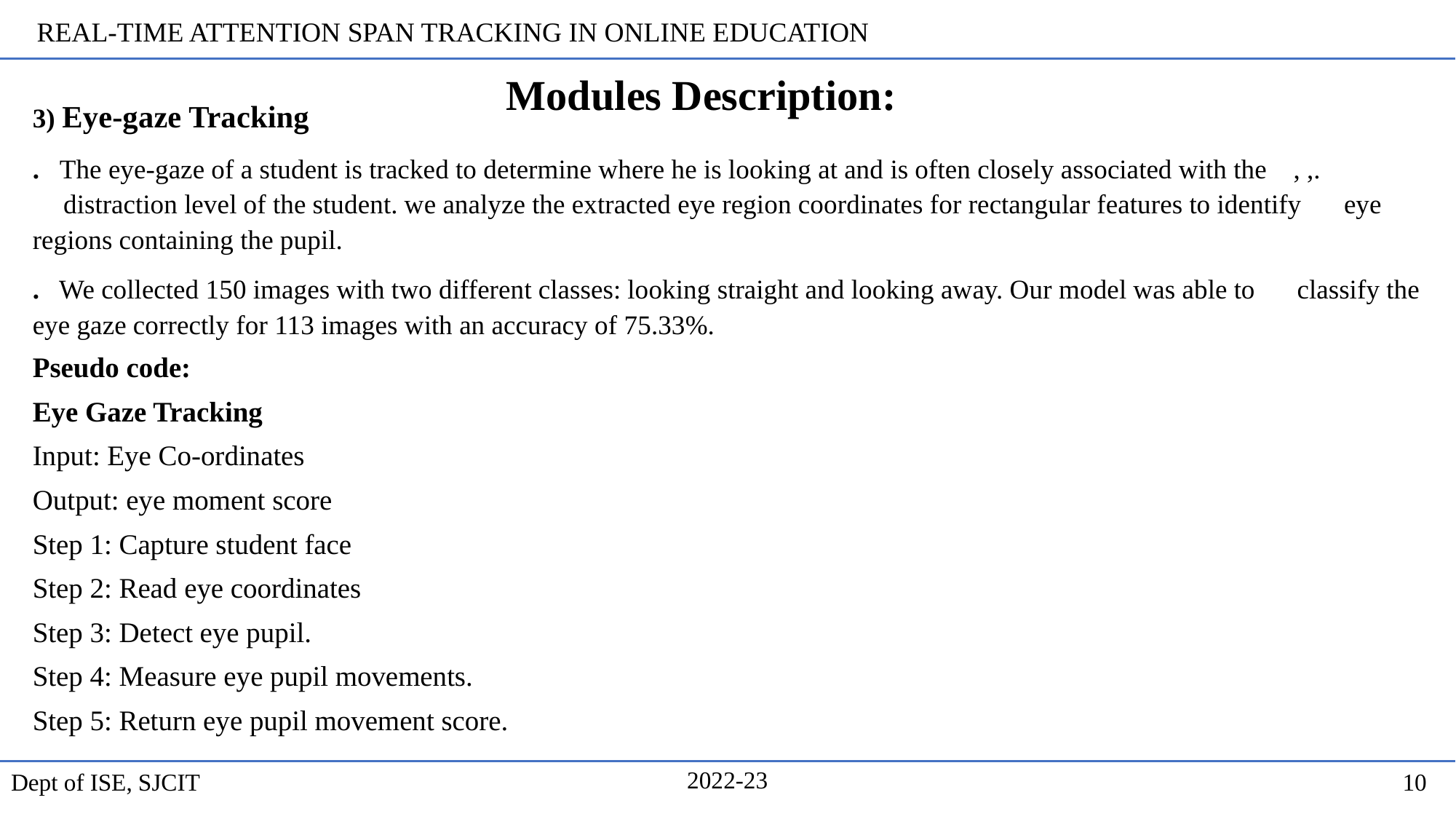

REAL-TIME ATTENTION SPAN TRACKING IN ONLINE EDUCATION
# Modules Description:
3) Eye-gaze Tracking
.   The eye-gaze of a student is tracked to determine where he is looking at and is often closely associated with the    , ,. M.distraction level of the student. we analyze the extracted eye region coordinates for rectangular features to identify ….eye regions containing the pupil.
.   We collected 150 images with two different classes: looking straight and looking away. Our model was able to  ....classify the eye gaze correctly for 113 images with an accuracy of 75.33%.
Pseudo code:
Eye Gaze Tracking
Input: Eye Co-ordinates
Output: eye moment score
Step 1: Capture student face
Step 2: Read eye coordinates
Step 3: Detect eye pupil.
Step 4: Measure eye pupil movements.
Step 5: Return eye pupil movement score.

Dept of ISE, SJCIT
10
2022-23